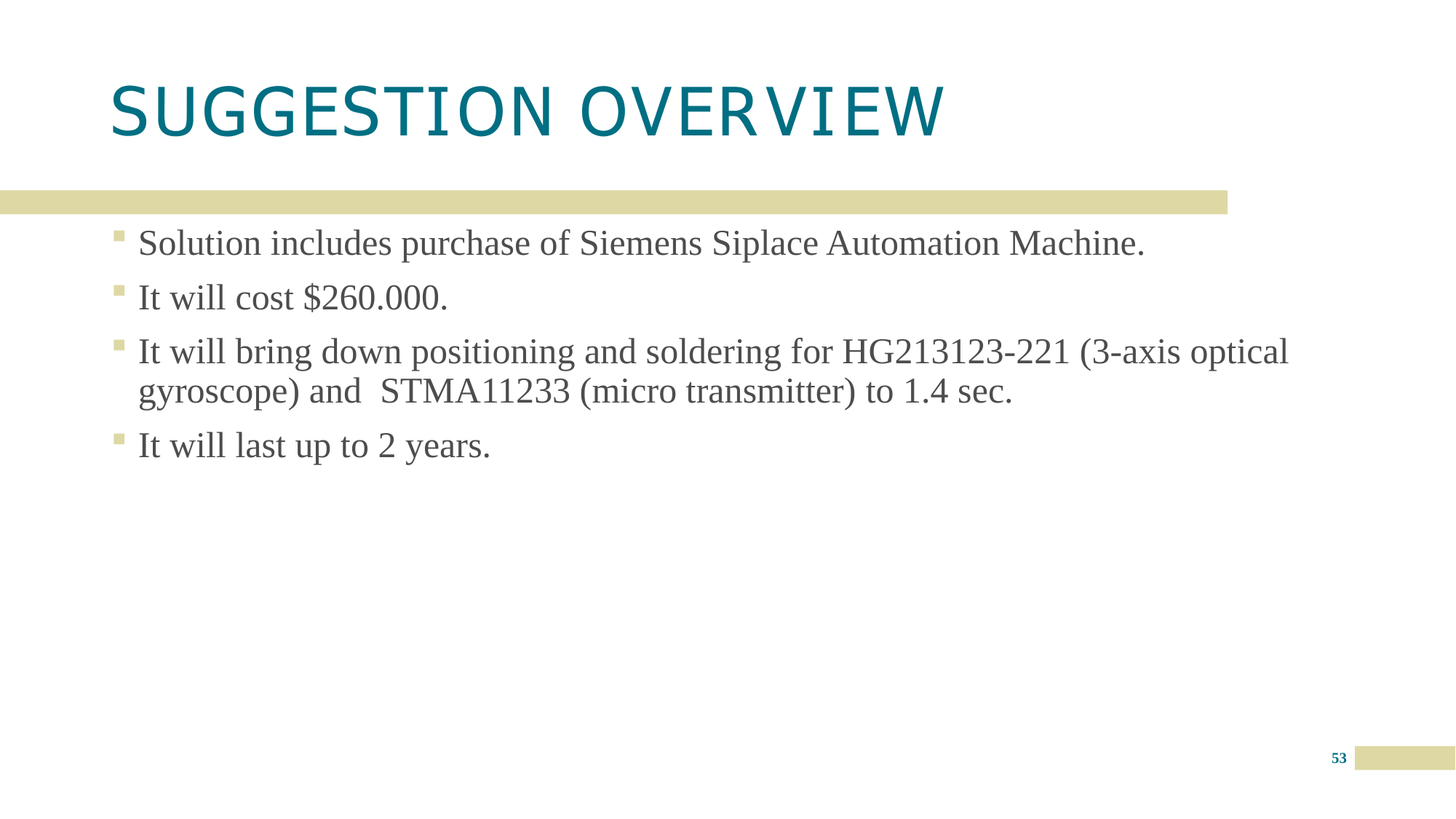

# SUGGESTION OVERVIEW
Solution includes purchase of Siemens Siplace Automation Machine.
It will cost $260.000.
It will bring down positioning and soldering for HG213123-221 (3-axis optical gyroscope) and  STMA11233 (micro transmitter) to 1.4 sec.
It will last up to 2 years.

53